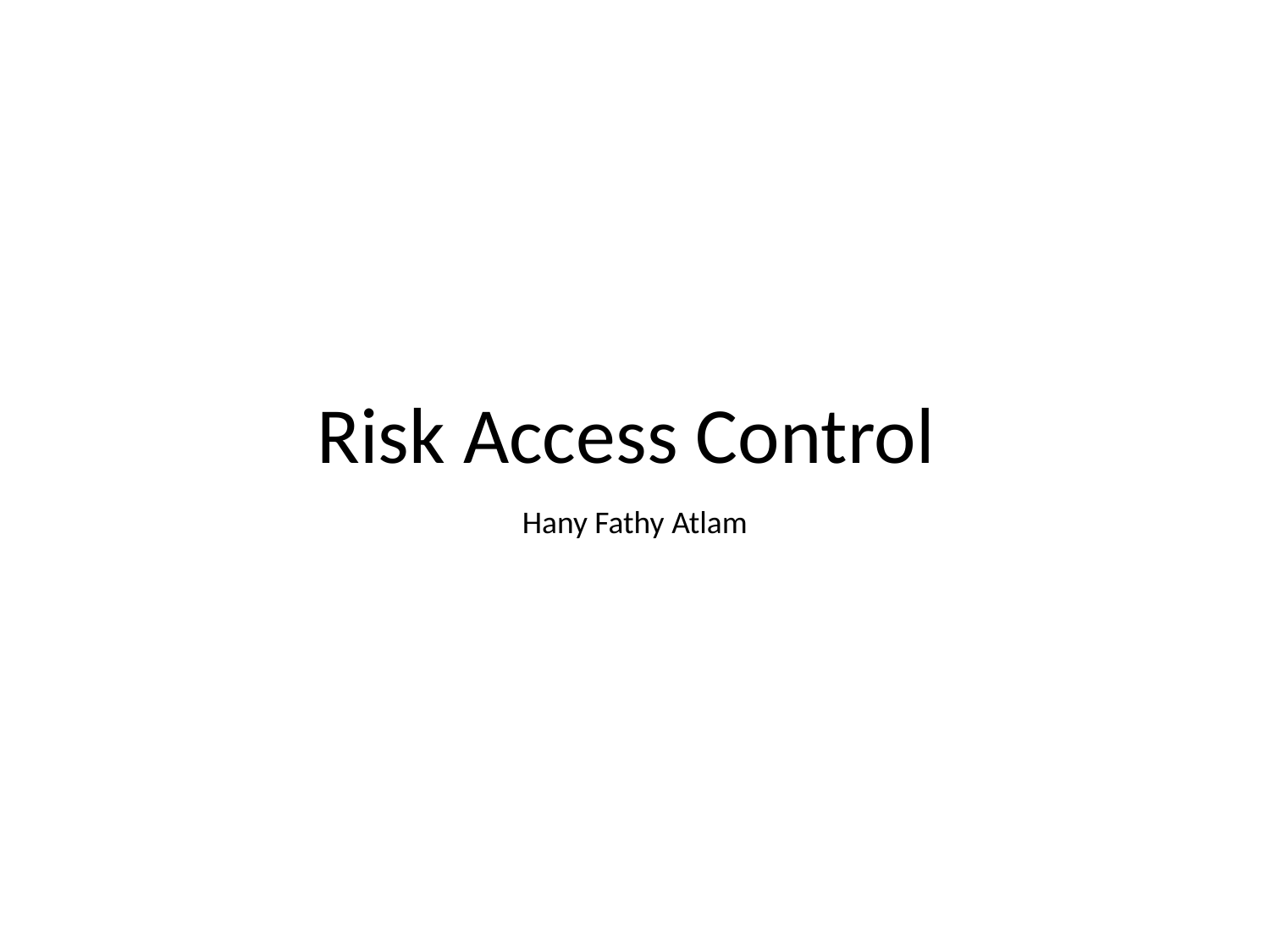

# Risk Access Control
Hany Fathy Atlam